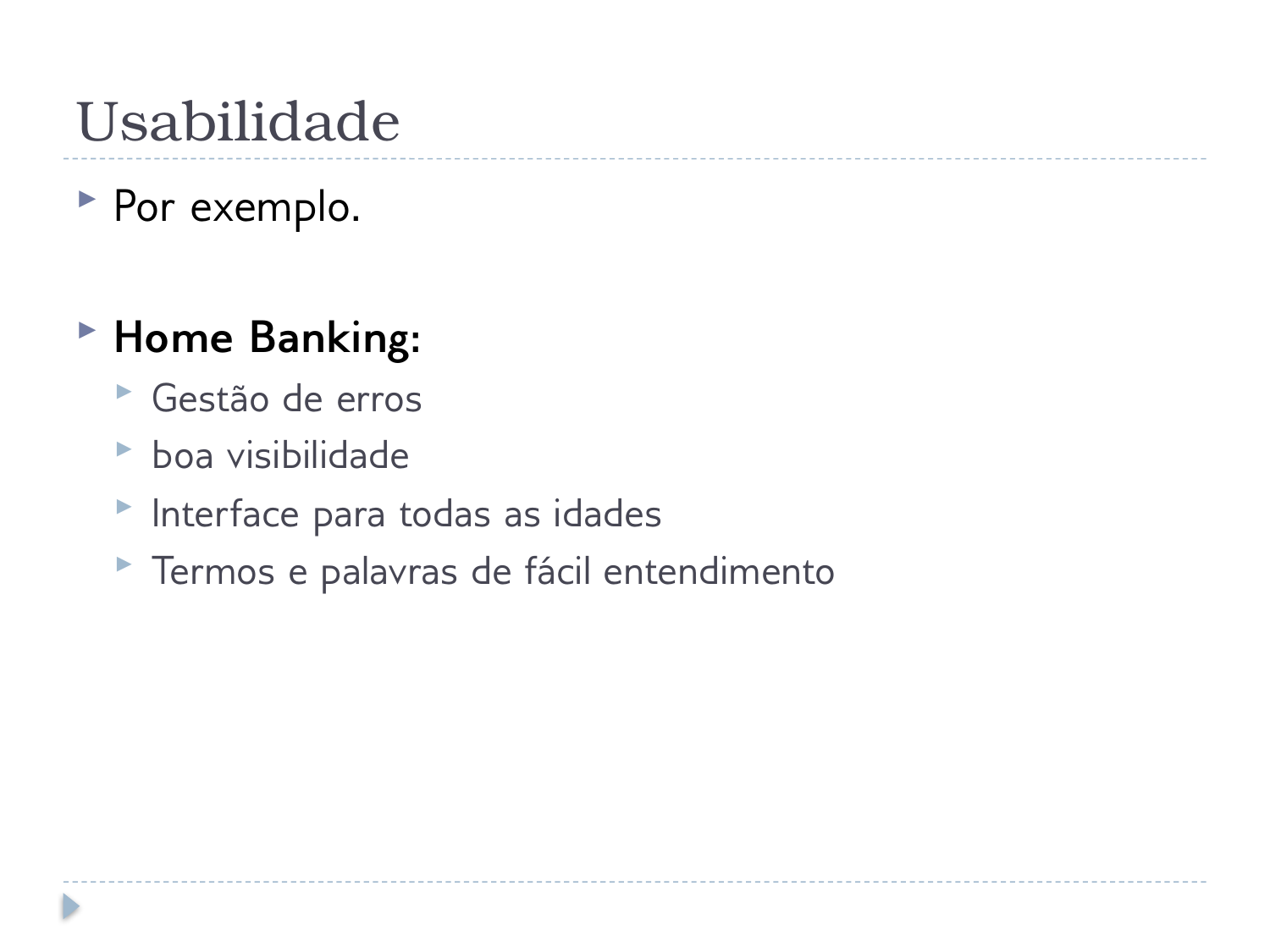

# Usabilidade
Por exemplo.

Home Banking:
Gestão de erros
boa visibilidade
Interface para todas as idades
Termos e palavras de fácil entendimento